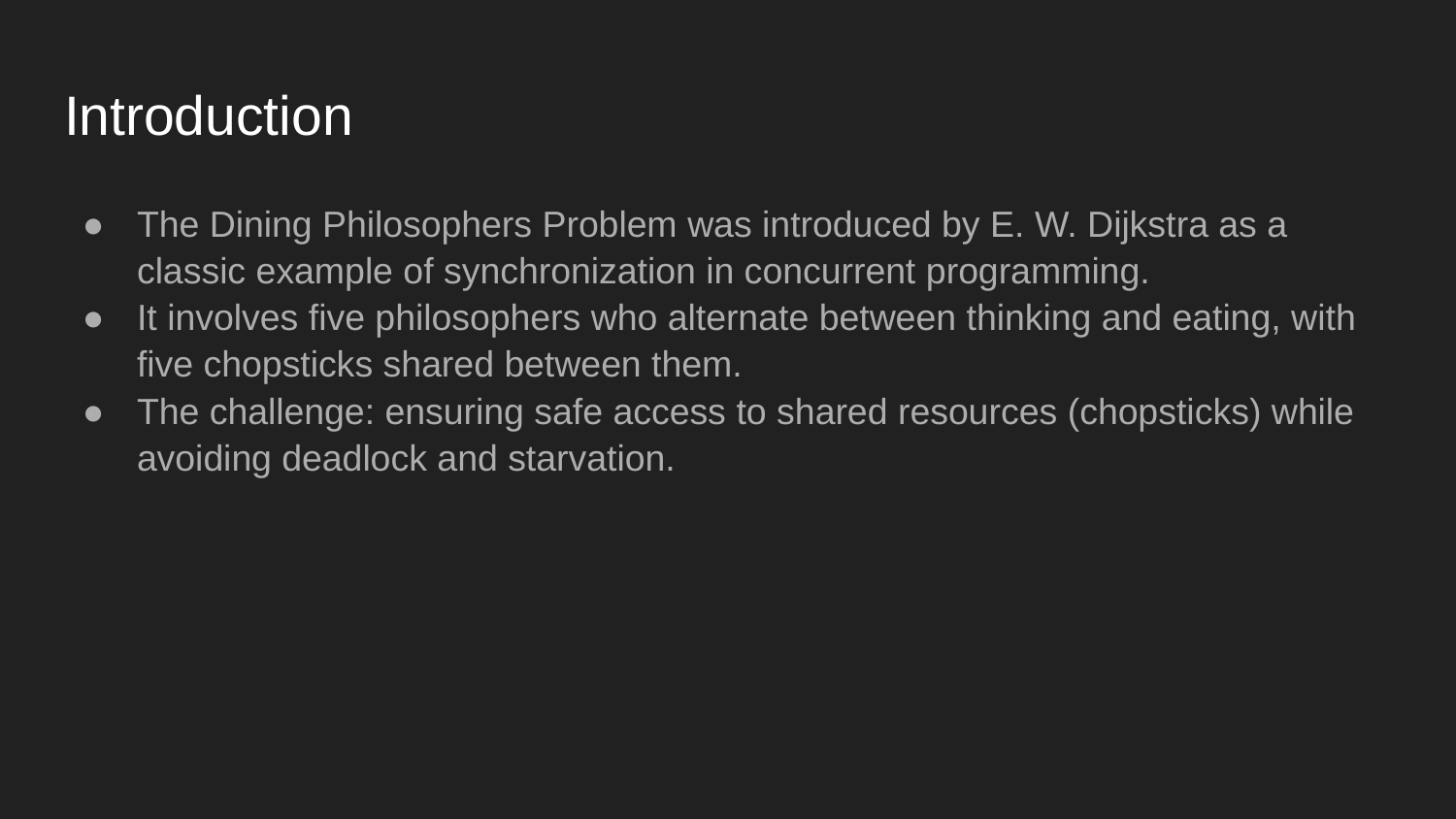

# Introduction
The Dining Philosophers Problem was introduced by E. W. Dijkstra as a classic example of synchronization in concurrent programming.
It involves five philosophers who alternate between thinking and eating, with five chopsticks shared between them.
The challenge: ensuring safe access to shared resources (chopsticks) while avoiding deadlock and starvation.